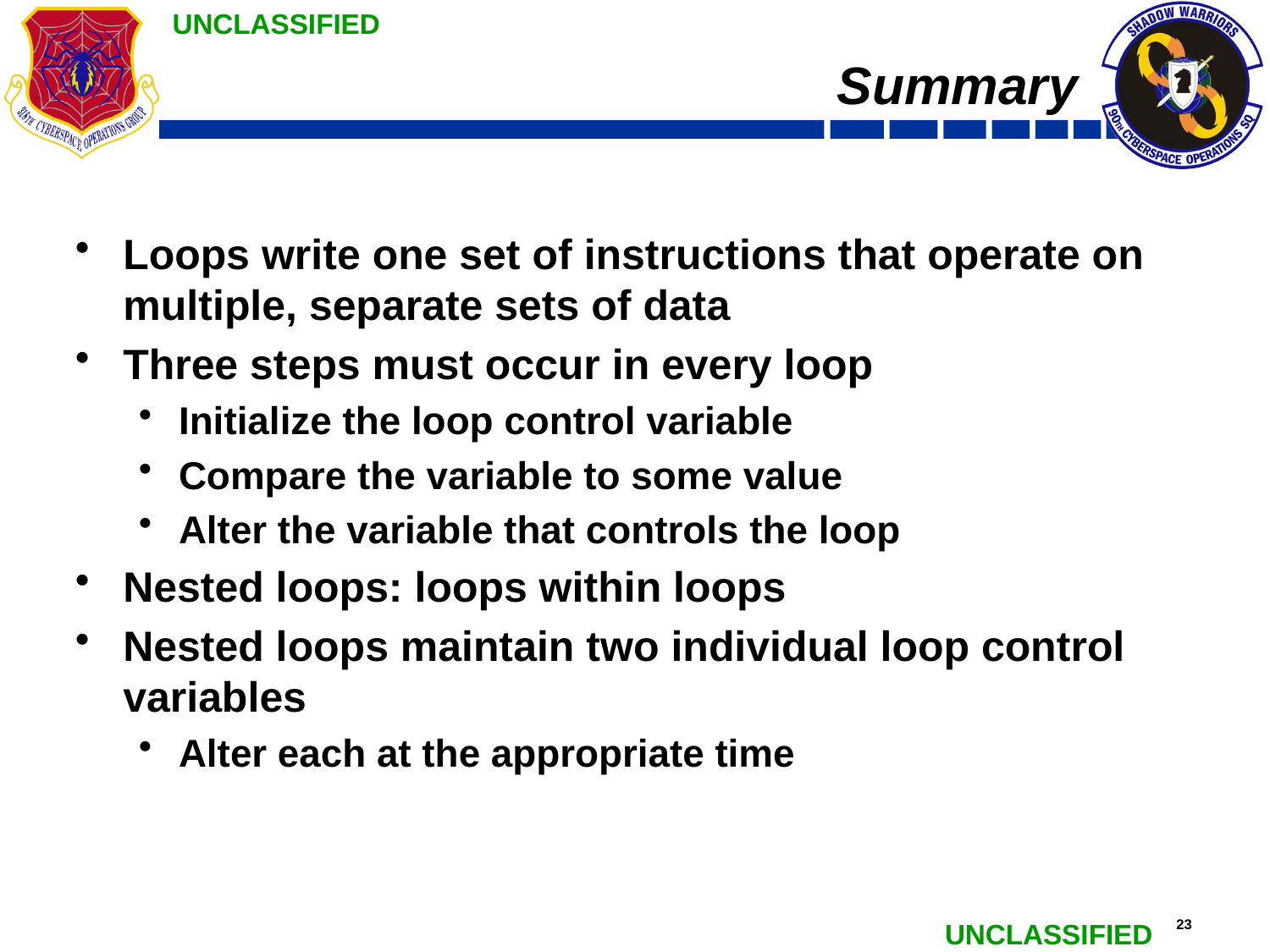

# Summary
Loops write one set of instructions that operate on multiple, separate sets of data
Three steps must occur in every loop
Initialize the loop control variable
Compare the variable to some value
Alter the variable that controls the loop
Nested loops: loops within loops
Nested loops maintain two individual loop control variables
Alter each at the appropriate time
Programming Logic and Design, Ninth Edition
23